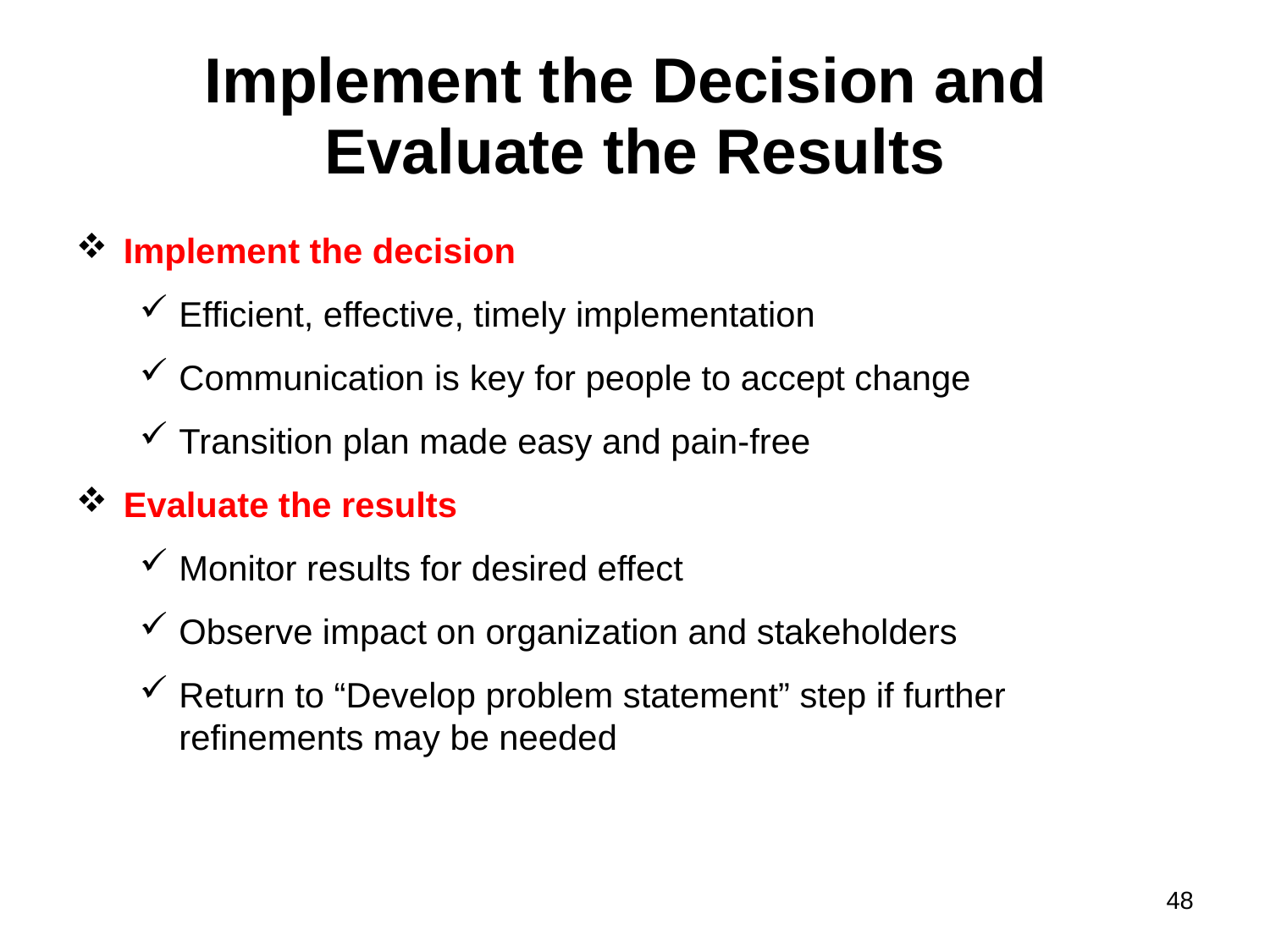

# Implement the Decision and Evaluate the Results
Implement the decision
Efficient, effective, timely implementation
Communication is key for people to accept change
Transition plan made easy and pain-free
Evaluate the results
Monitor results for desired effect
Observe impact on organization and stakeholders
Return to “Develop problem statement” step if further refinements may be needed
48